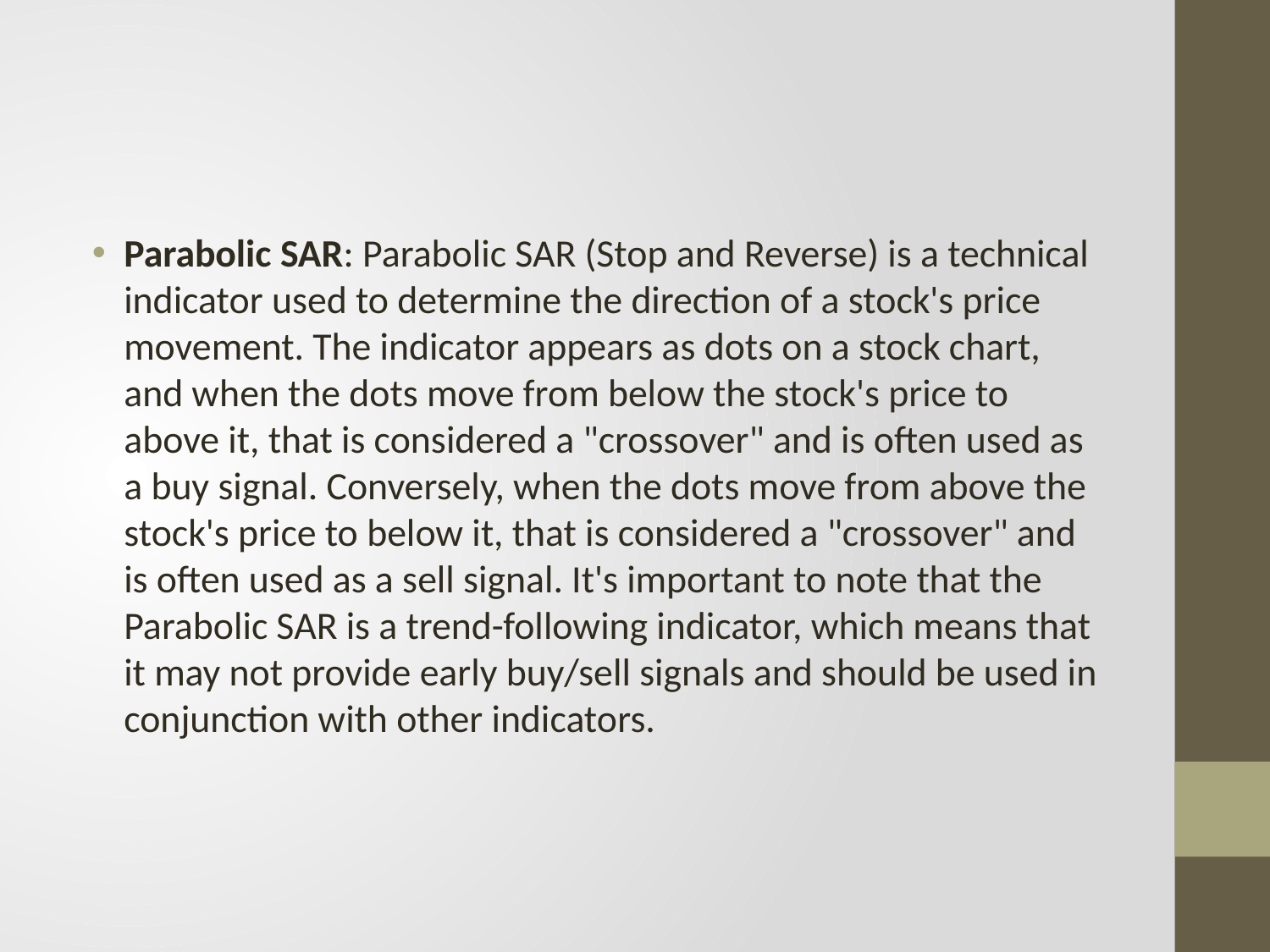

#
Parabolic SAR: Parabolic SAR (Stop and Reverse) is a technical indicator used to determine the direction of a stock's price movement. The indicator appears as dots on a stock chart, and when the dots move from below the stock's price to above it, that is considered a "crossover" and is often used as a buy signal. Conversely, when the dots move from above the stock's price to below it, that is considered a "crossover" and is often used as a sell signal. It's important to note that the Parabolic SAR is a trend-following indicator, which means that it may not provide early buy/sell signals and should be used in conjunction with other indicators.